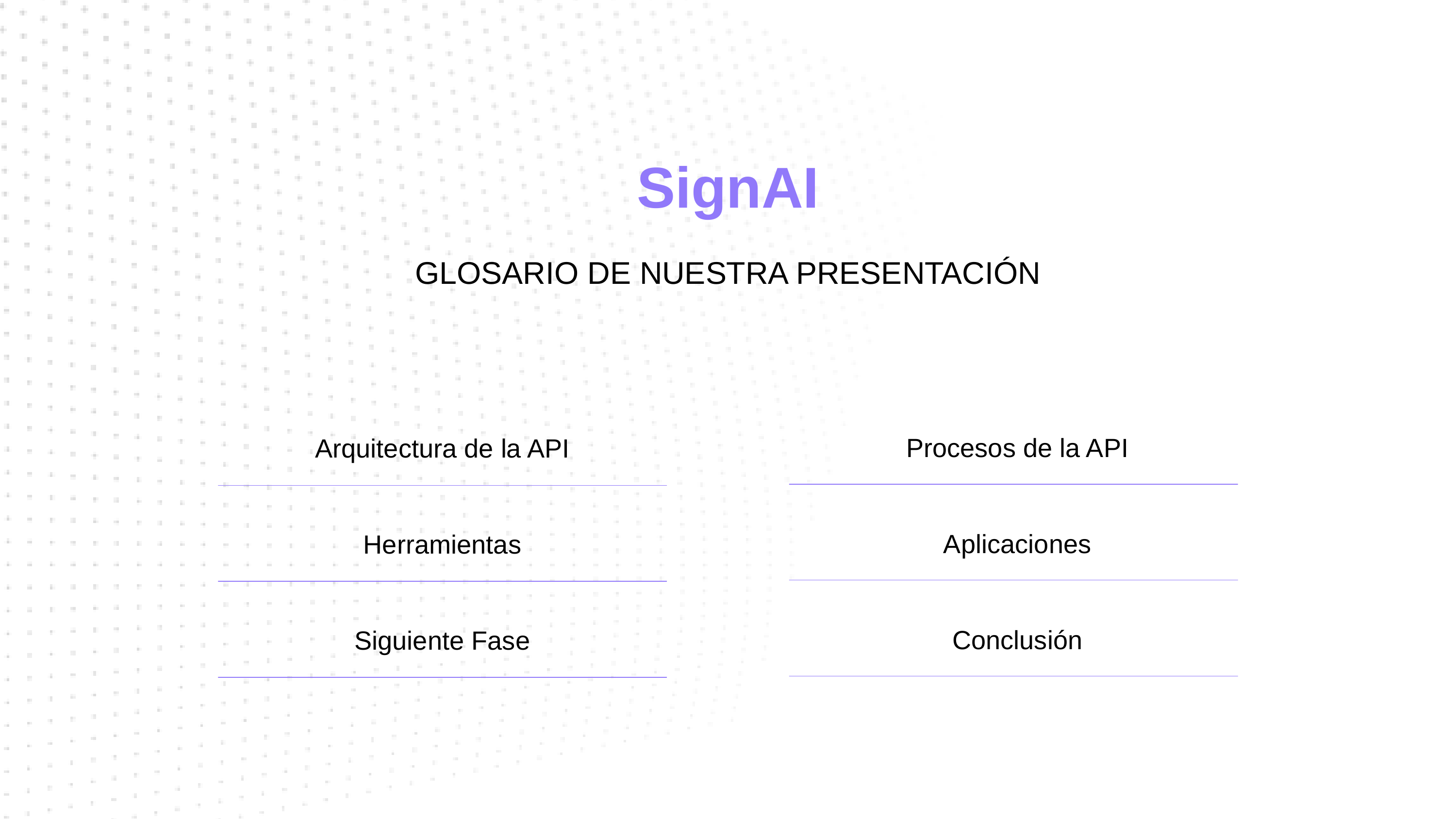

SignAI
GLOSARIO DE NUESTRA PRESENTACIÓN
Procesos de la API
Arquitectura de la API
Aplicaciones
Herramientas
Conclusión
Siguiente Fase